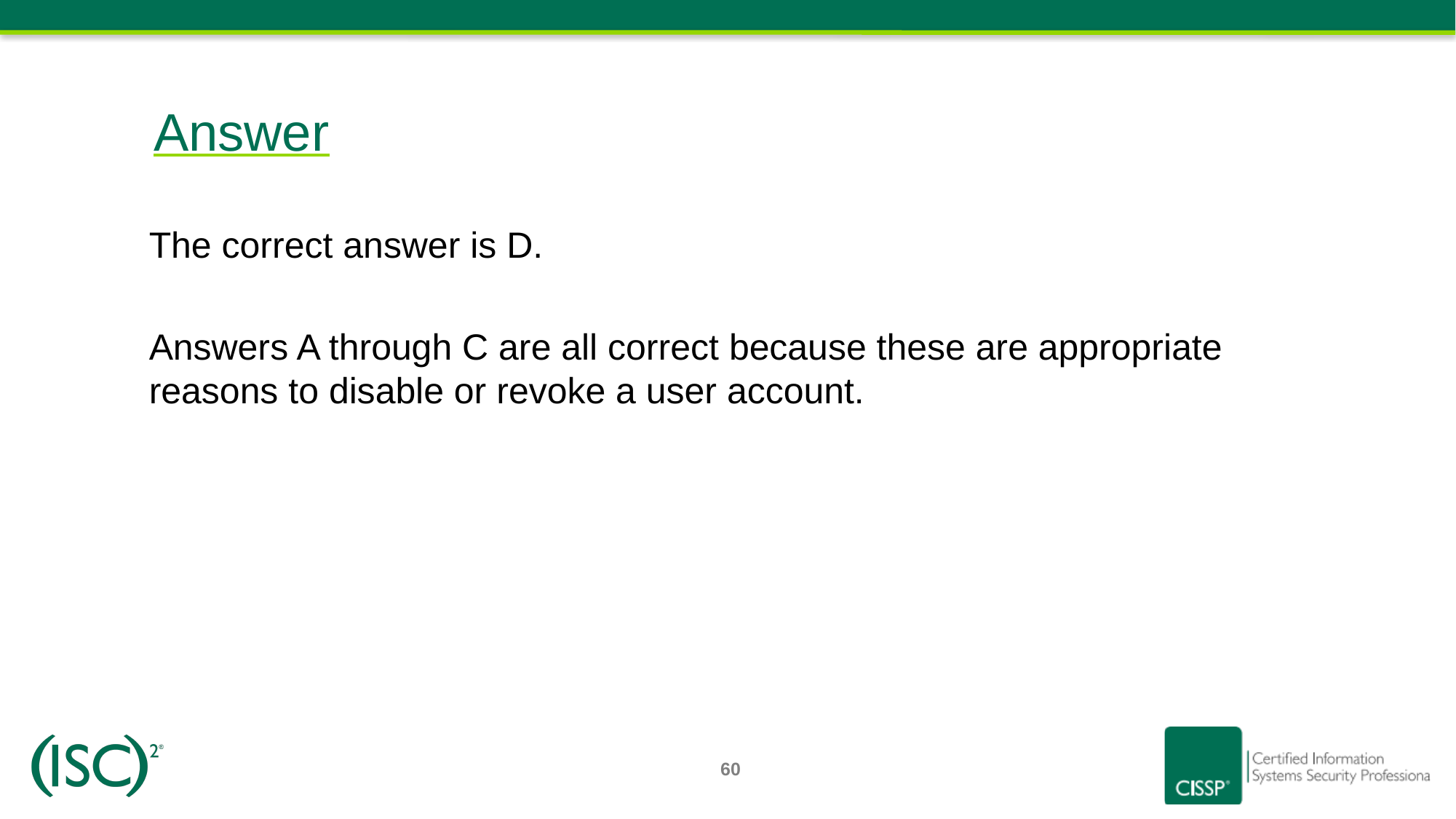

# Answer
The correct answer is D.

Answers A through C are all correct because these are appropriate reasons to disable or revoke a user account.